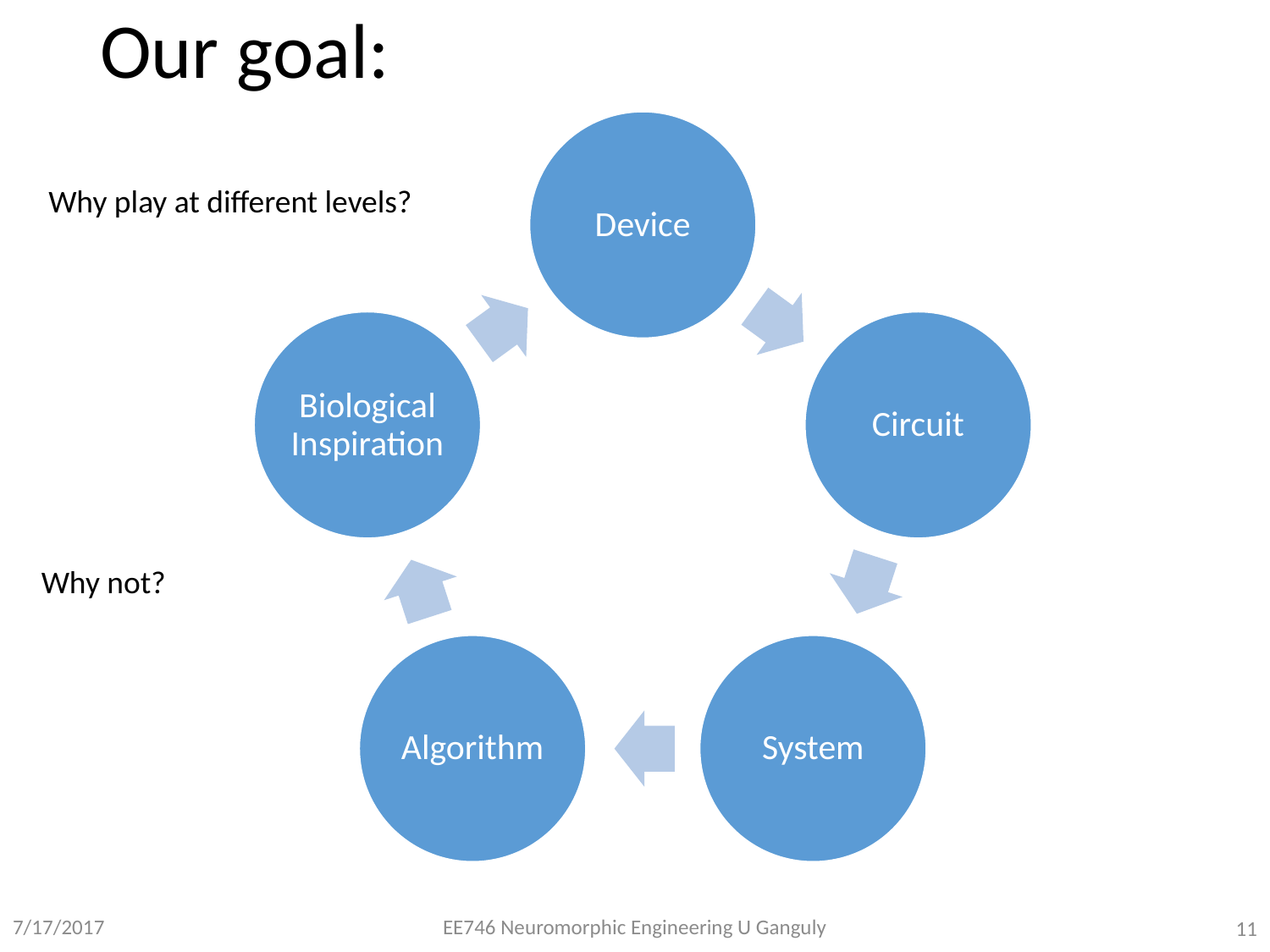

# Our goal:
Device

Circuit

System

Algorithm

Biological Inspiration

 Why play at different levels?

Why not?
EE746 Neuromorphic Engineering U Ganguly
7/17/2017
11